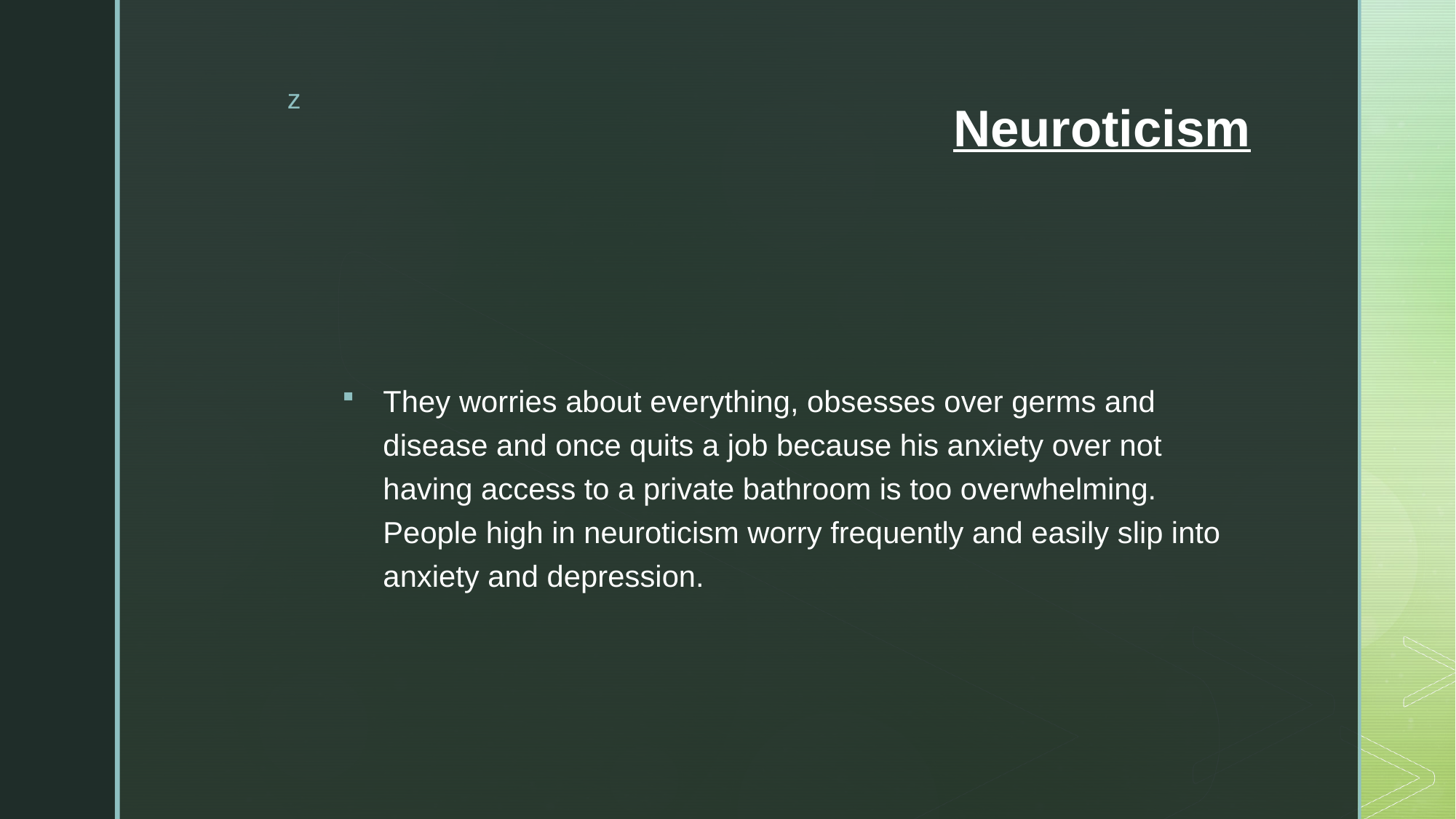

# Neuroticism
They worries about everything, obsesses over germs and disease and once quits a job because his anxiety over not having access to a private bathroom is too overwhelming. People high in neuroticism worry frequently and easily slip into anxiety and depression.